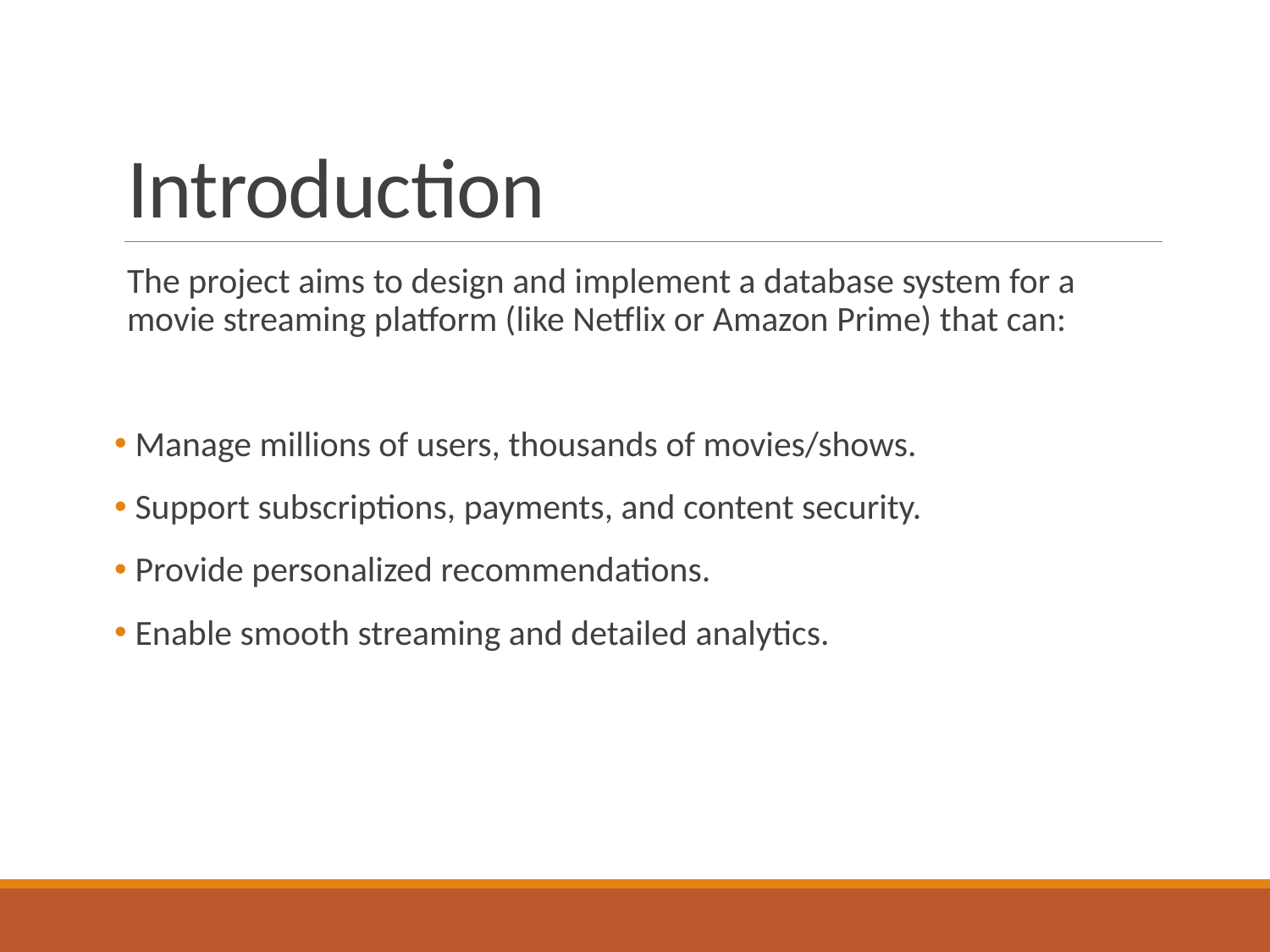

# Introduction
The project aims to design and implement a database system for a movie streaming platform (like Netflix or Amazon Prime) that can:

 Manage millions of users, thousands of movies/shows.
 Support subscriptions, payments, and content security.
 Provide personalized recommendations.
 Enable smooth streaming and detailed analytics.